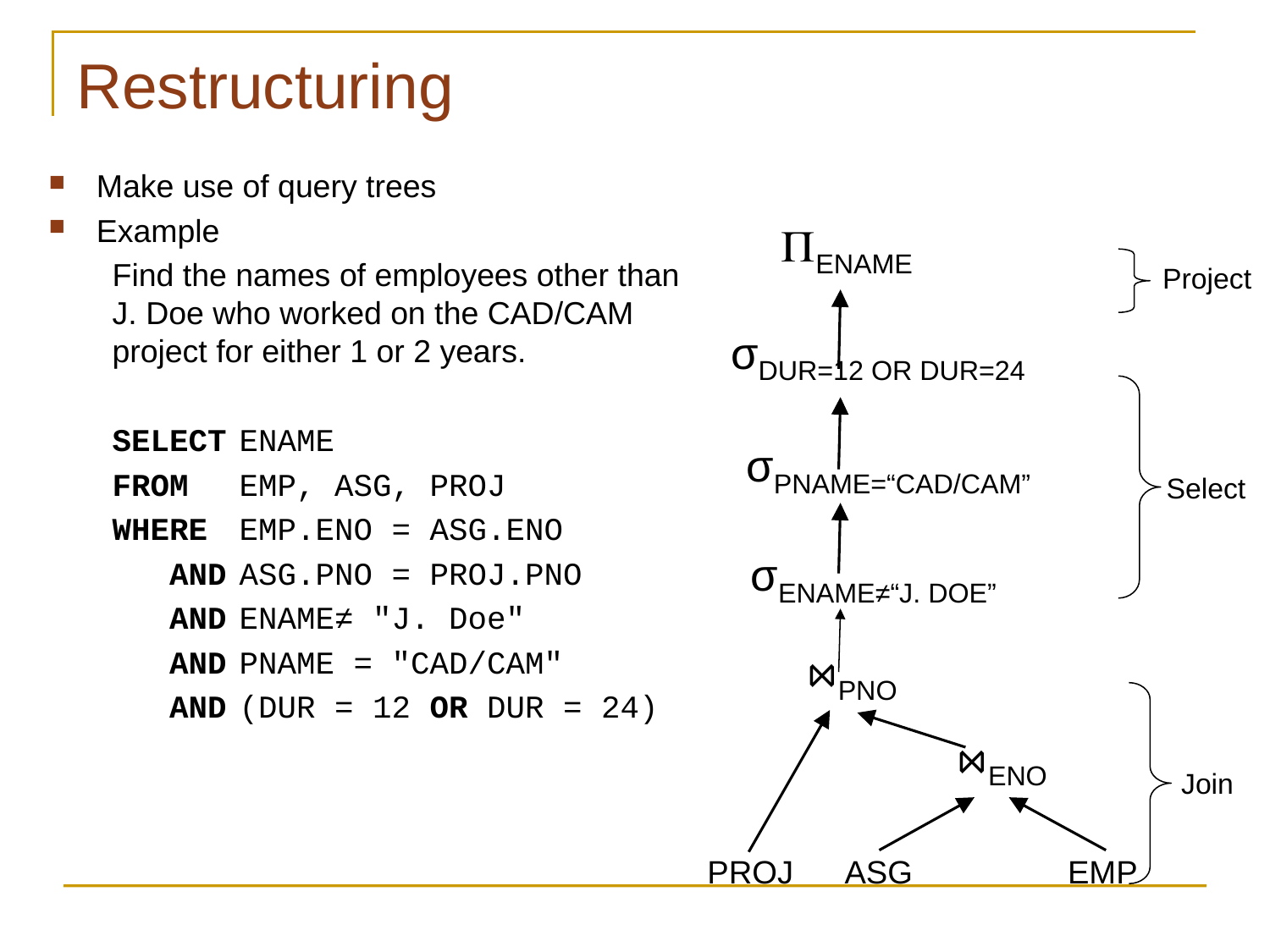

# Restructuring
Make use of query trees
Example
Find the names of employees other than J. Doe who worked on the CAD/CAM project for either 1 or 2 years.

SELECT	ENAME
FROM	EMP, ASG, PROJ
WHERE	EMP.ENO = ASG.ENO
   AND	ASG.PNO = PROJ.PNO
   AND	ENAME≠ "J. Doe"
   AND	PNAME = "CAD/CAM"
   AND	(DUR = 12 OR DUR = 24)
ΠENAME

Project

σDUR=12 OR DUR=24

σPNAME=“CAD/CAM”
Select

σENAME≠“J. DOE”

Join

PROJ
ASG
EMP
⋈PNO
⋈ENO